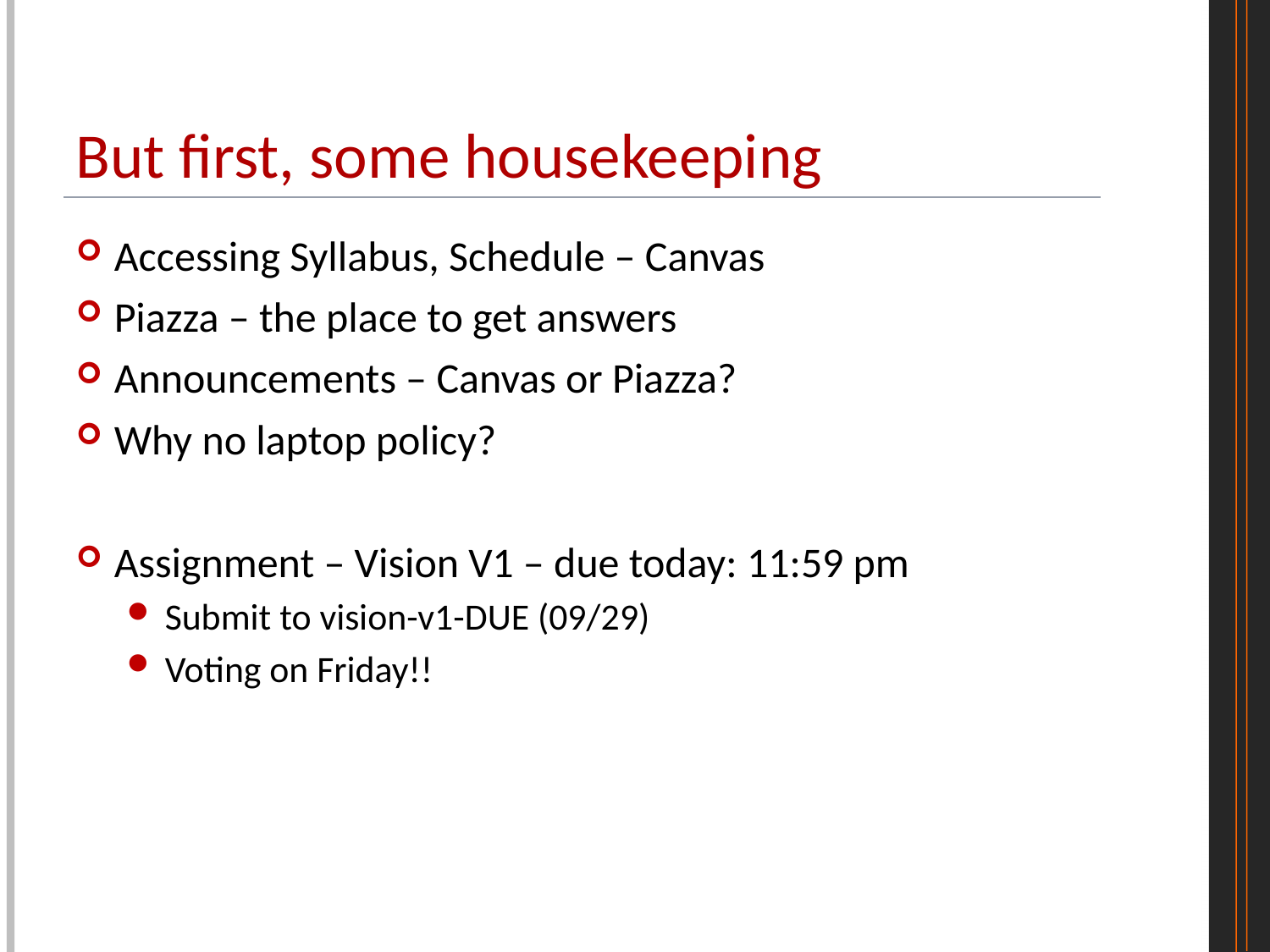

# But first, some housekeeping
Accessing Syllabus, Schedule – Canvas
Piazza – the place to get answers
Announcements – Canvas or Piazza?
Why no laptop policy?

Assignment – Vision V1 – due today: 11:59 pm
Submit to vision-v1-DUE (09/29)
Voting on Friday!!